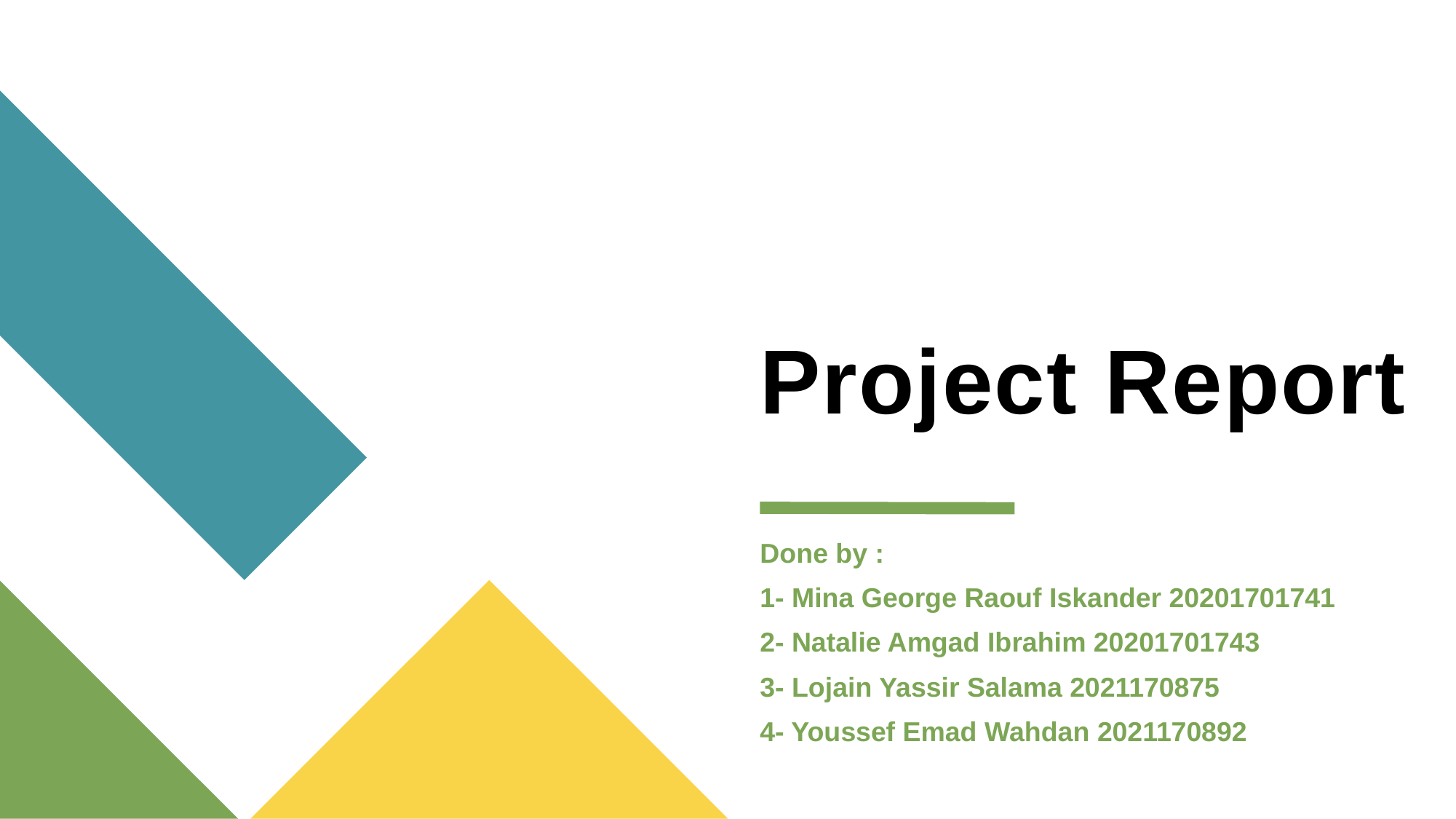

# Project Report
Done by :
1- Mina George Raouf Iskander 20201701741
2- Natalie Amgad Ibrahim 20201701743
3- Lojain Yassir Salama 2021170875
4- Youssef Emad Wahdan 2021170892